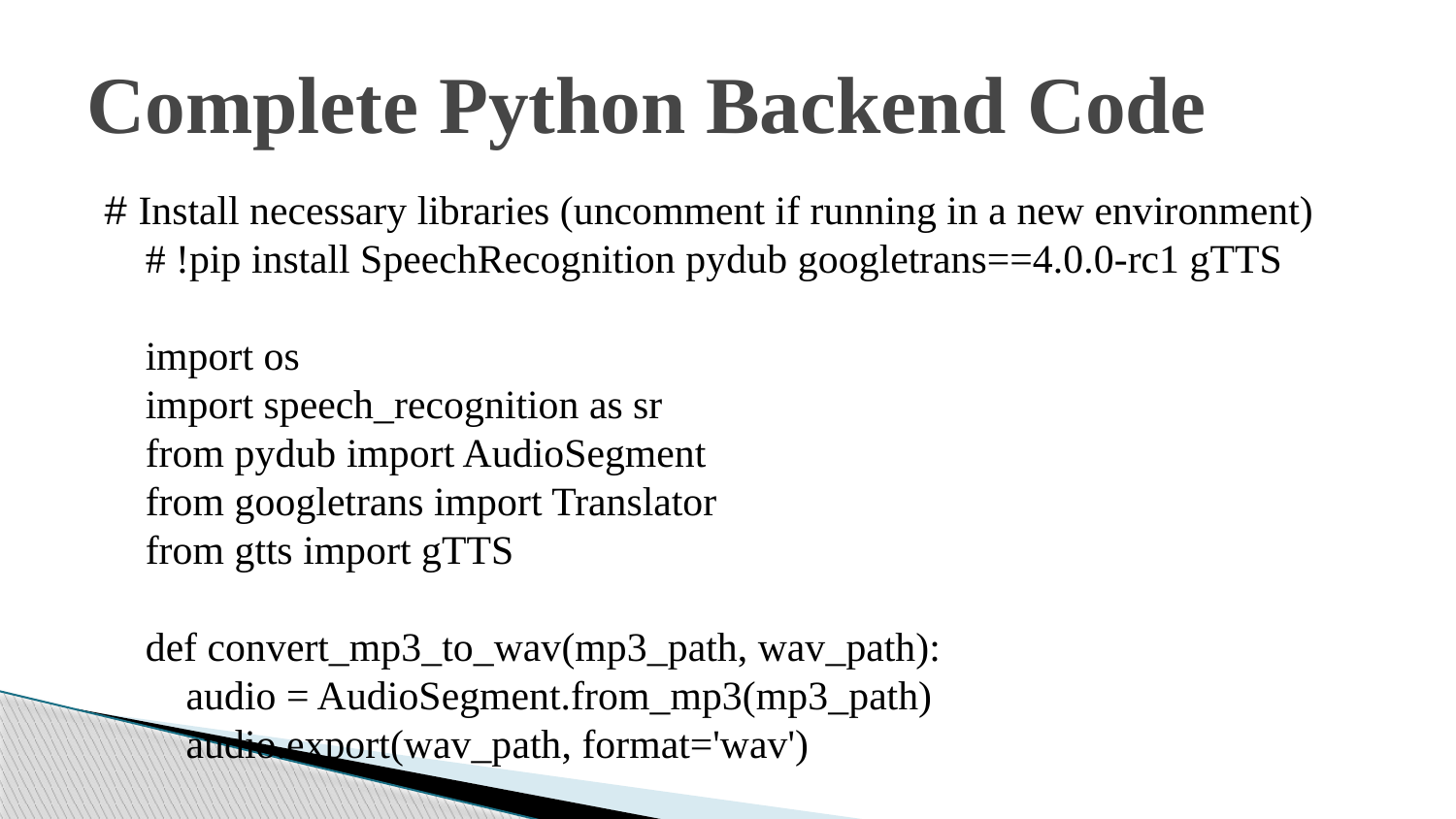

# Complete Python Backend Code
# Install necessary libraries (uncomment if running in a new environment) # !pip install SpeechRecognition pydub googletrans==4.0.0-rc1 gTTS import os import speech_recognition as sr from pydub import AudioSegment from googletrans import Translator from gtts import gTTS def convert_mp3_to_wav(mp3_path, wav_path): audio = AudioSegment.from_mp3(mp3_path) audio.export(wav_path, format='wav')